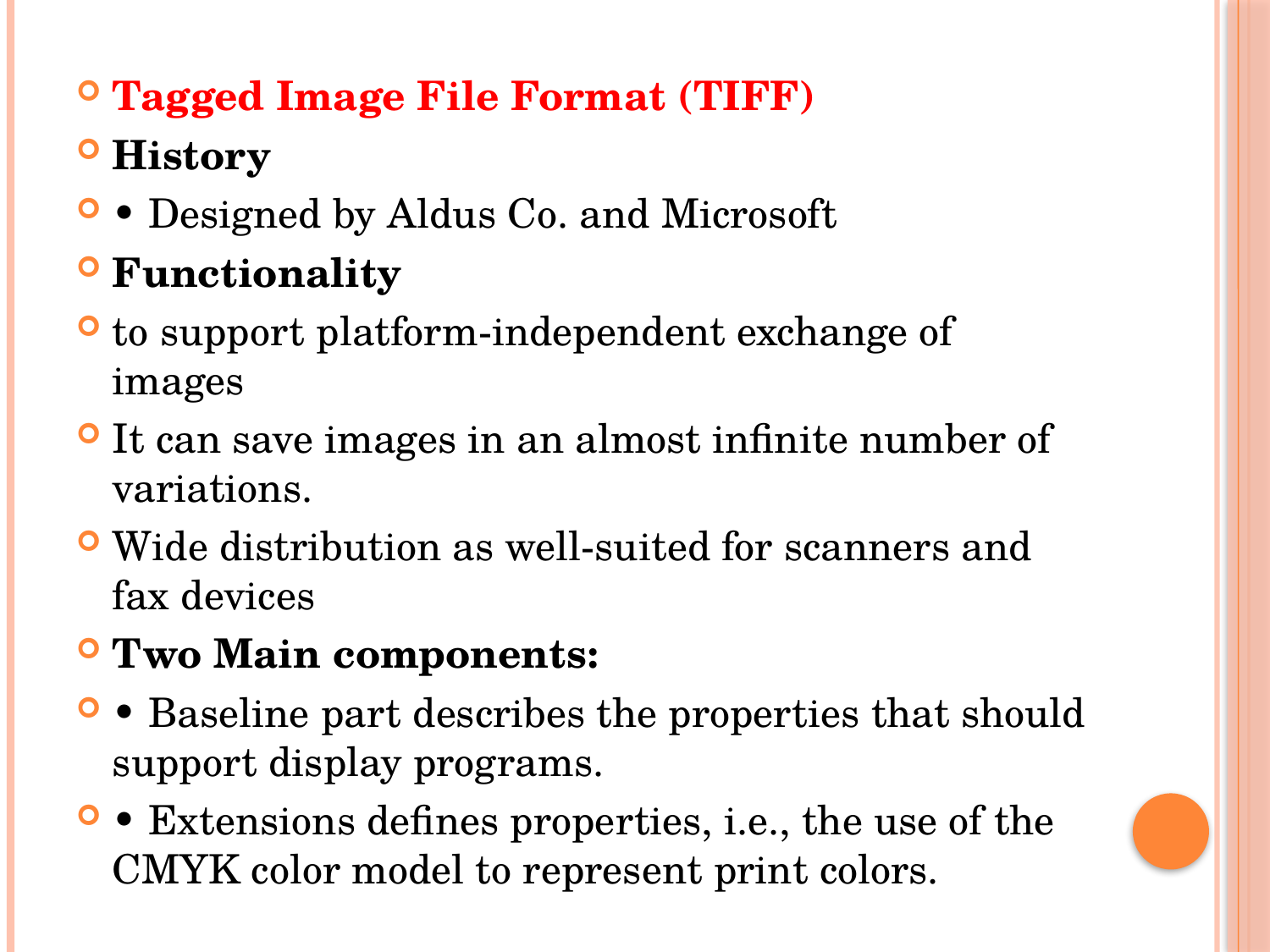

Tagged Image File Format (TIFF)
History
• Designed by Aldus Co. and Microsoft
Functionality
to support platform-independent exchange of images
It can save images in an almost infinite number of variations.
Wide distribution as well-suited for scanners and fax devices
Two Main components:
• Baseline part describes the properties that should support display programs.
• Extensions defines properties, i.e., the use of the CMYK color model to represent print colors.